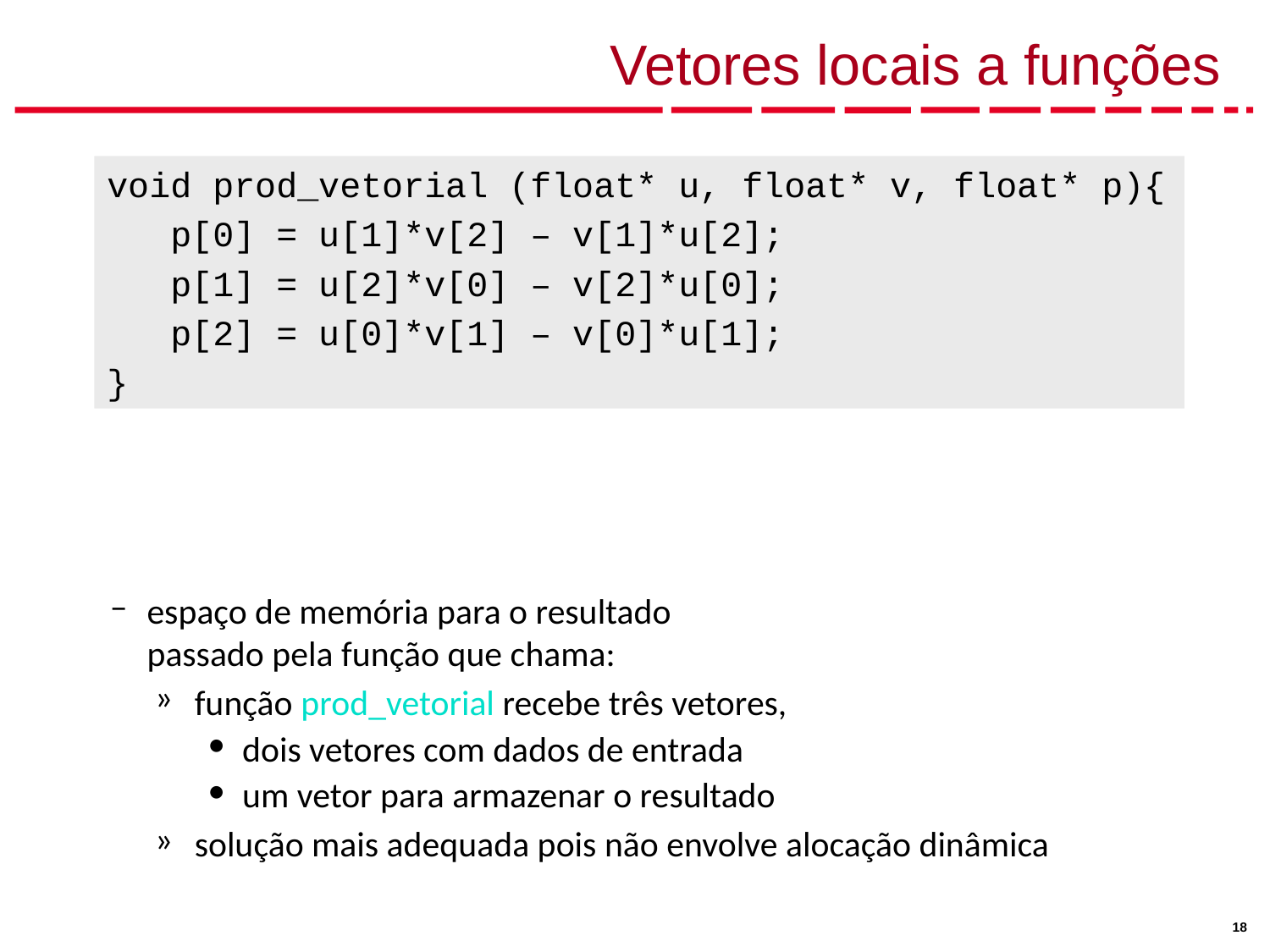

# Vetores locais a funções

espaço de memória para o resultado
passado pela função que chama:
função prod_vetorial recebe três vetores,
dois vetores com dados de entrada
um vetor para armazenar o resultado
solução mais adequada pois não envolve alocação dinâmica

void prod_vetorial (float* u, float* v, float* p){
   p[0] = u[1]*v[2] – v[1]*u[2];
   p[1] = u[2]*v[0] – v[2]*u[0];
   p[2] = u[0]*v[1] – v[0]*u[1];
}